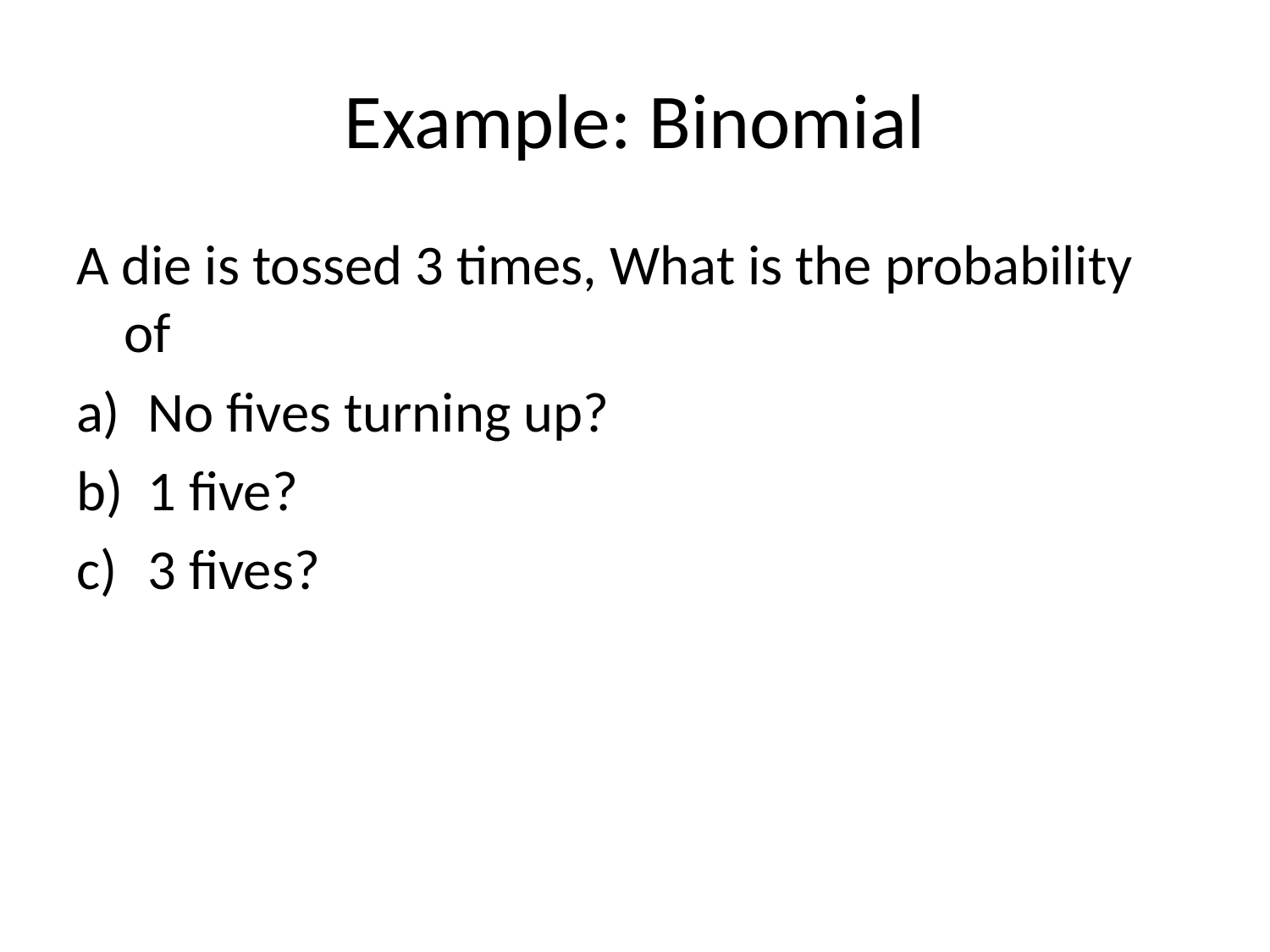

# Example: Binomial
A die is tossed 3 times, What is the probability  of
No fives turning up?
1 five?
3 fives?